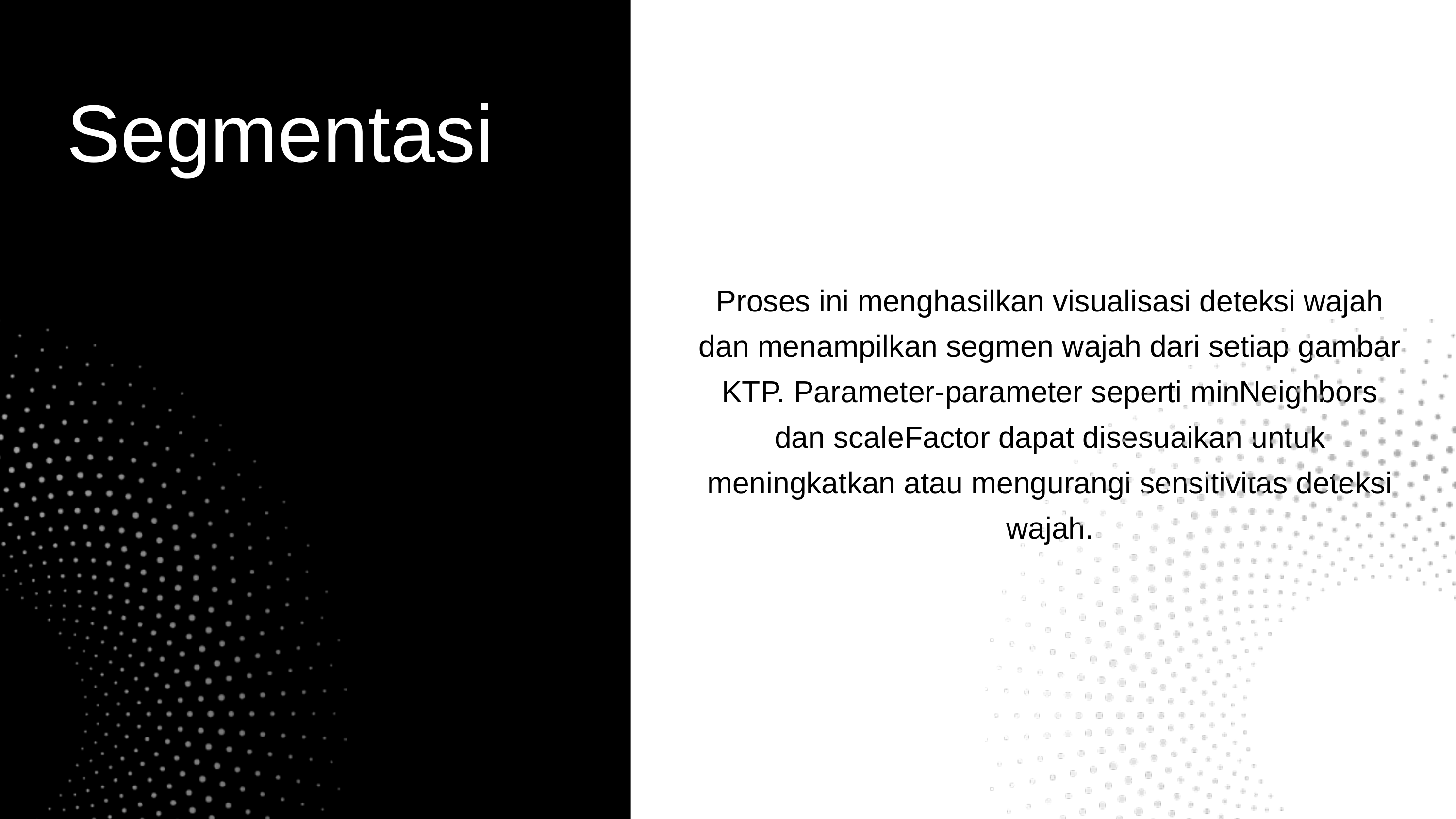

Segmentasi
Proses ini menghasilkan visualisasi deteksi wajah dan menampilkan segmen wajah dari setiap gambar KTP. Parameter-parameter seperti minNeighbors dan scaleFactor dapat disesuaikan untuk meningkatkan atau mengurangi sensitivitas deteksi wajah.